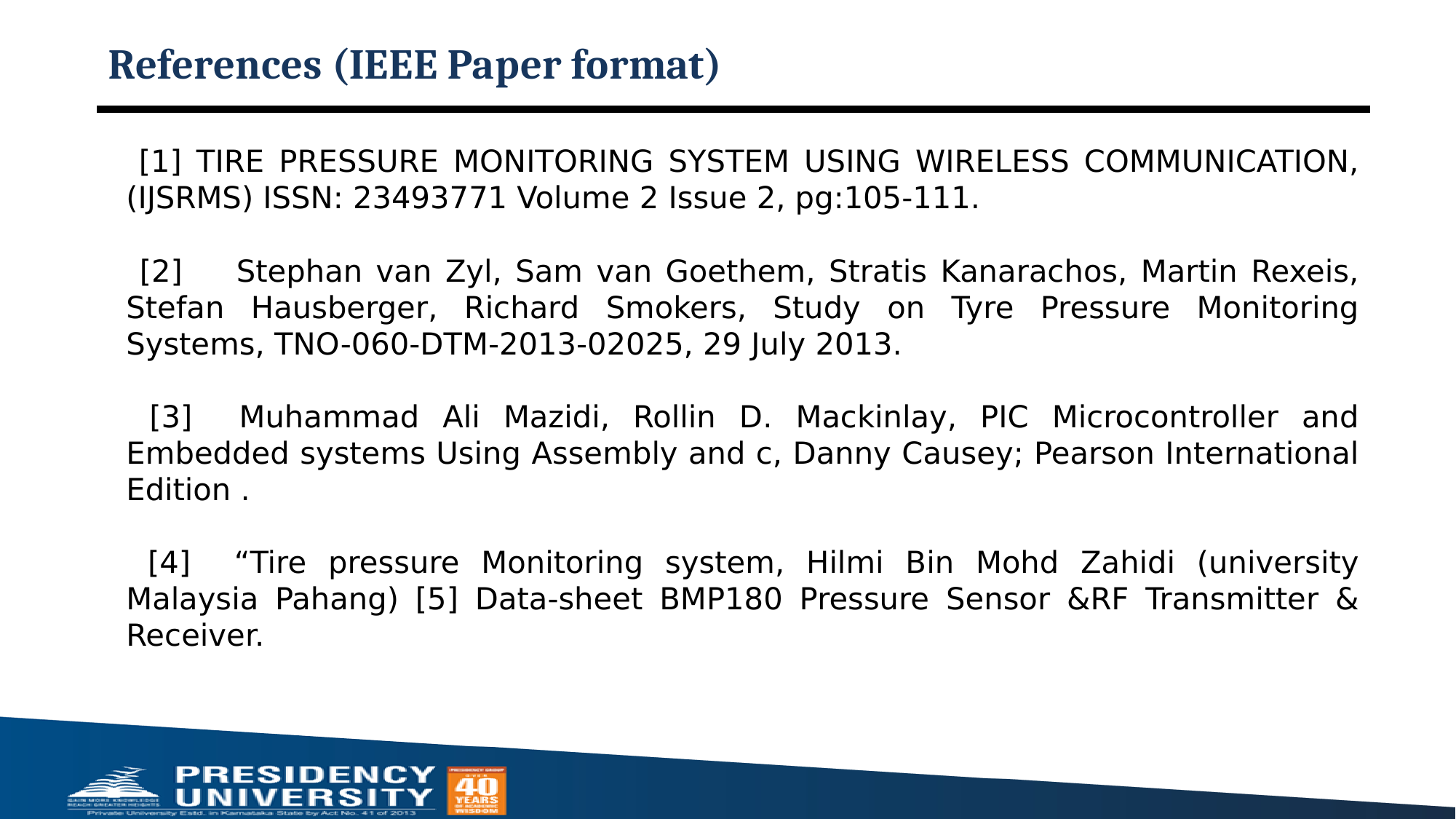

# References (IEEE Paper format)
 [1] TIRE PRESSURE MONITORING SYSTEM USING WIRELESS COMMUNICATION, (IJSRMS) ISSN: 23493771 Volume 2 Issue 2, pg:105-111.

 [2]    Stephan van Zyl, Sam van Goethem, Stratis Kanarachos, Martin Rexeis, Stefan Hausberger, Richard Smokers, Study on Tyre Pressure Monitoring Systems, TNO-060-DTM-2013-02025, 29 July 2013.

 [3]  Muhammad Ali Mazidi, Rollin D. Mackinlay, PIC Microcontroller and Embedded systems Using Assembly and c, Danny Causey; Pearson International Edition .

 [4]  “Tire pressure Monitoring system, Hilmi Bin Mohd Zahidi (university Malaysia Pahang) [5] Data-sheet BMP180 Pressure Sensor &RF Transmitter & Receiver.